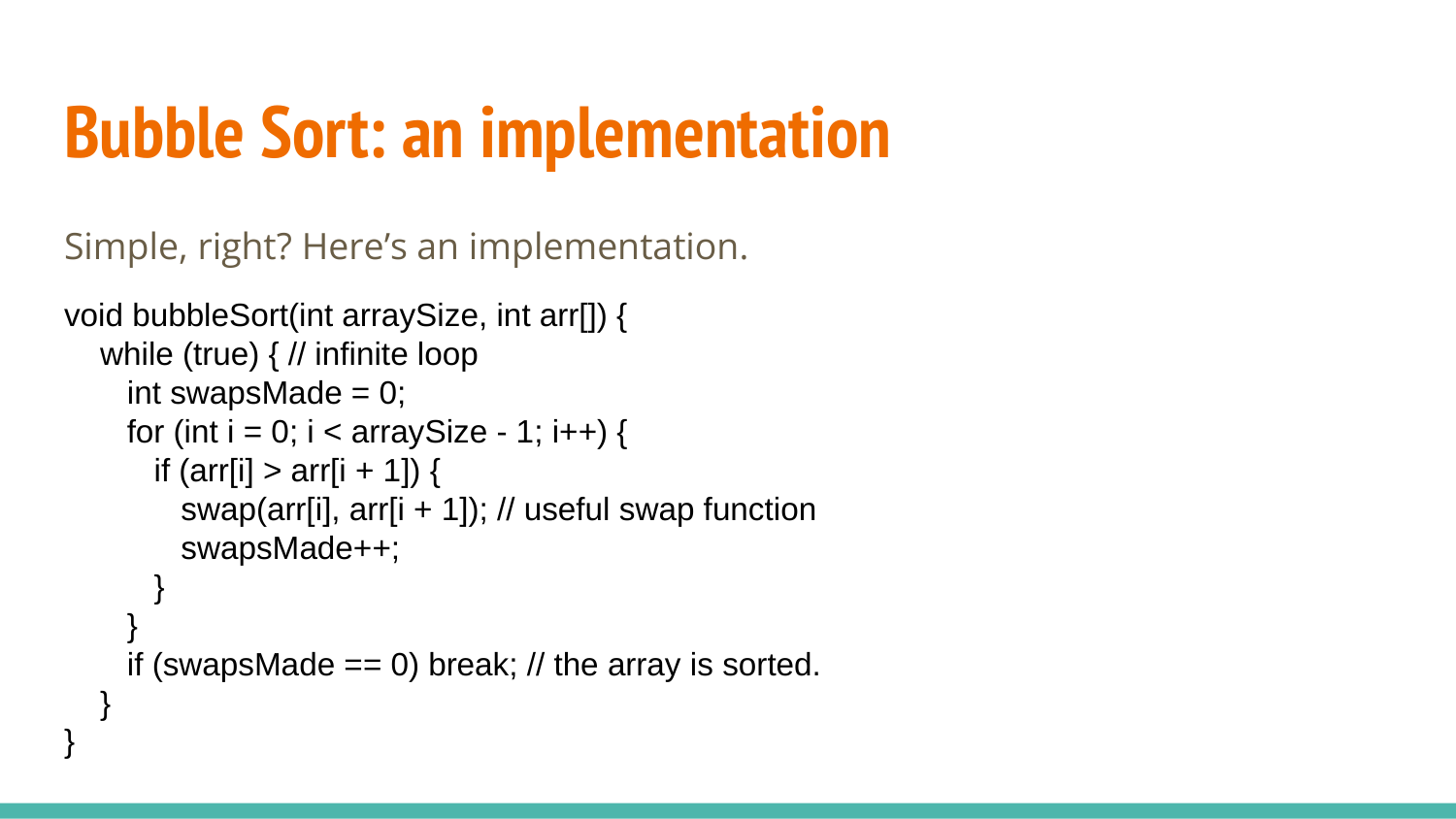

# Bubble Sort: an implementation
Simple, right? Here’s an implementation.
void bubbleSort(int arraySize, int arr[]) {
    while (true) { // infinite loop
       int swapsMade = 0;
       for (int i = 0; i < arraySize - 1; i++) {
          if (arr[i] > arr[i + 1]) {
             swap(arr[i], arr[i + 1]); // useful swap function
             swapsMade++;
          }
       }
       if (swapsMade == 0) break; // the array is sorted.
    }
}